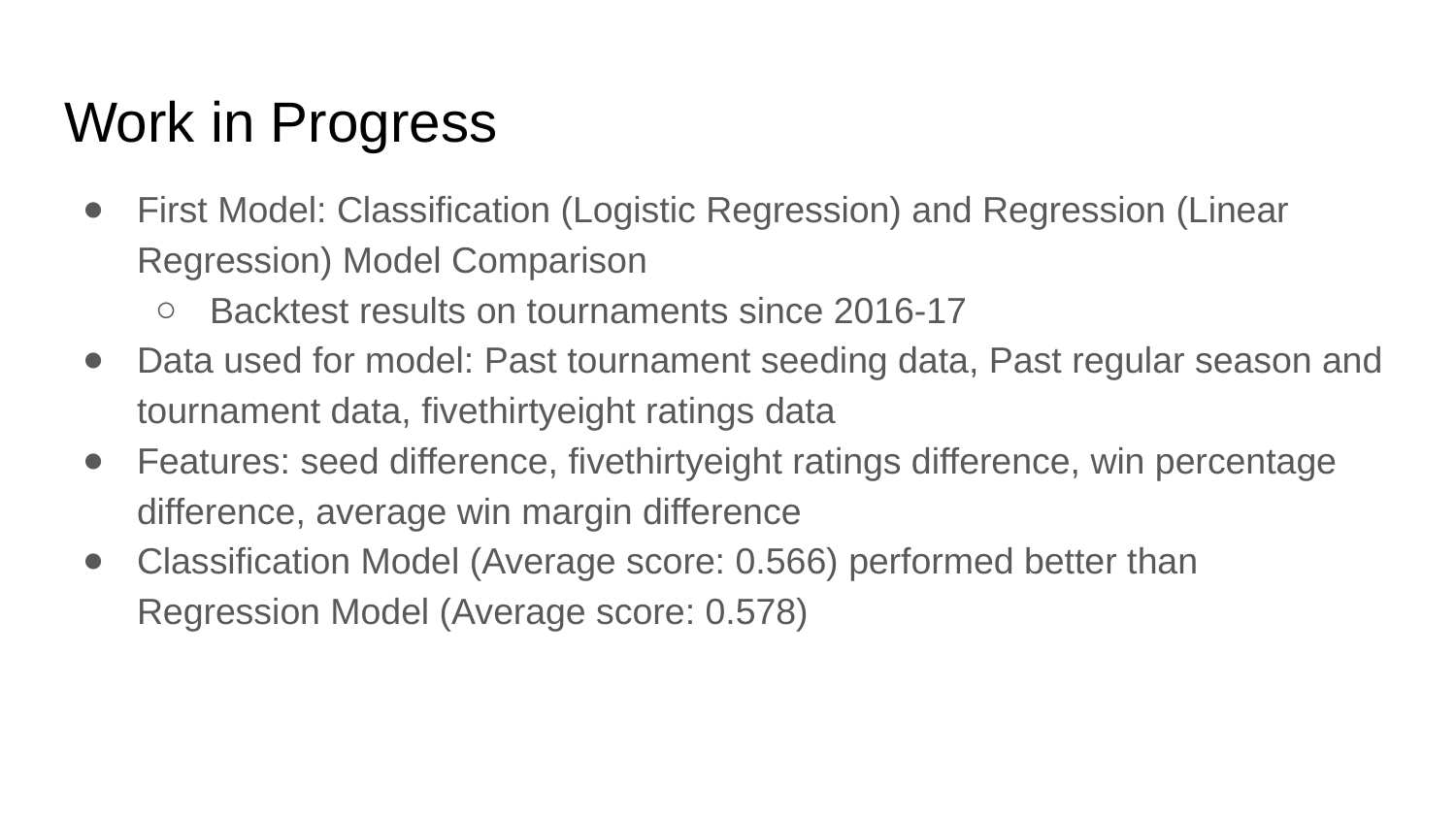

# Work in Progress
First Model: Classification (Logistic Regression) and Regression (Linear Regression) Model Comparison
Backtest results on tournaments since 2016-17
Data used for model: Past tournament seeding data, Past regular season and tournament data, fivethirtyeight ratings data
Features: seed difference, fivethirtyeight ratings difference, win percentage difference, average win margin difference
Classification Model (Average score: 0.566) performed better than Regression Model (Average score: 0.578)